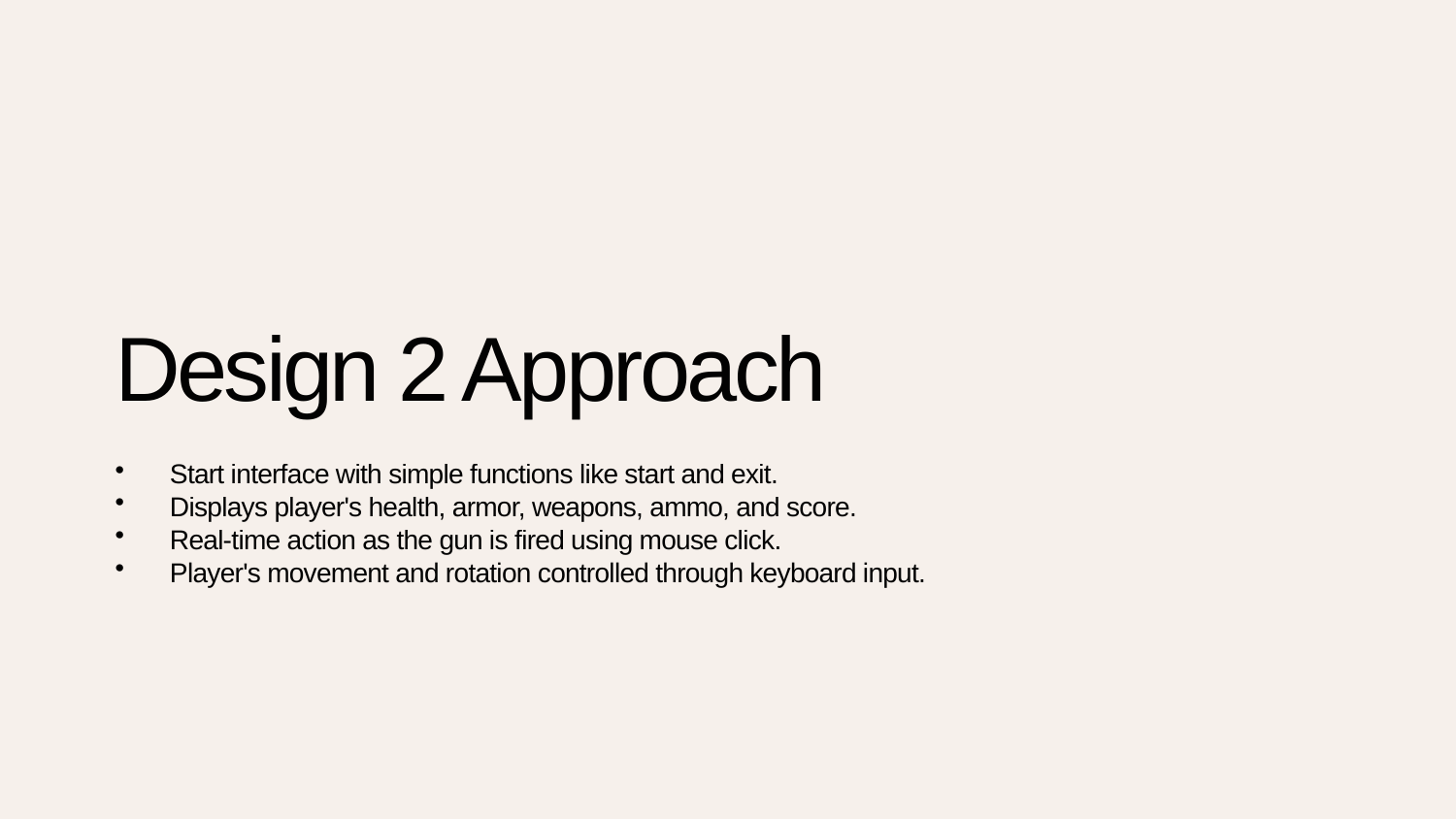

Design 2 Approach
Start interface with simple functions like start and exit.
Displays player's health, armor, weapons, ammo, and score.
Real-time action as the gun is fired using mouse click.
Player's movement and rotation controlled through keyboard input.